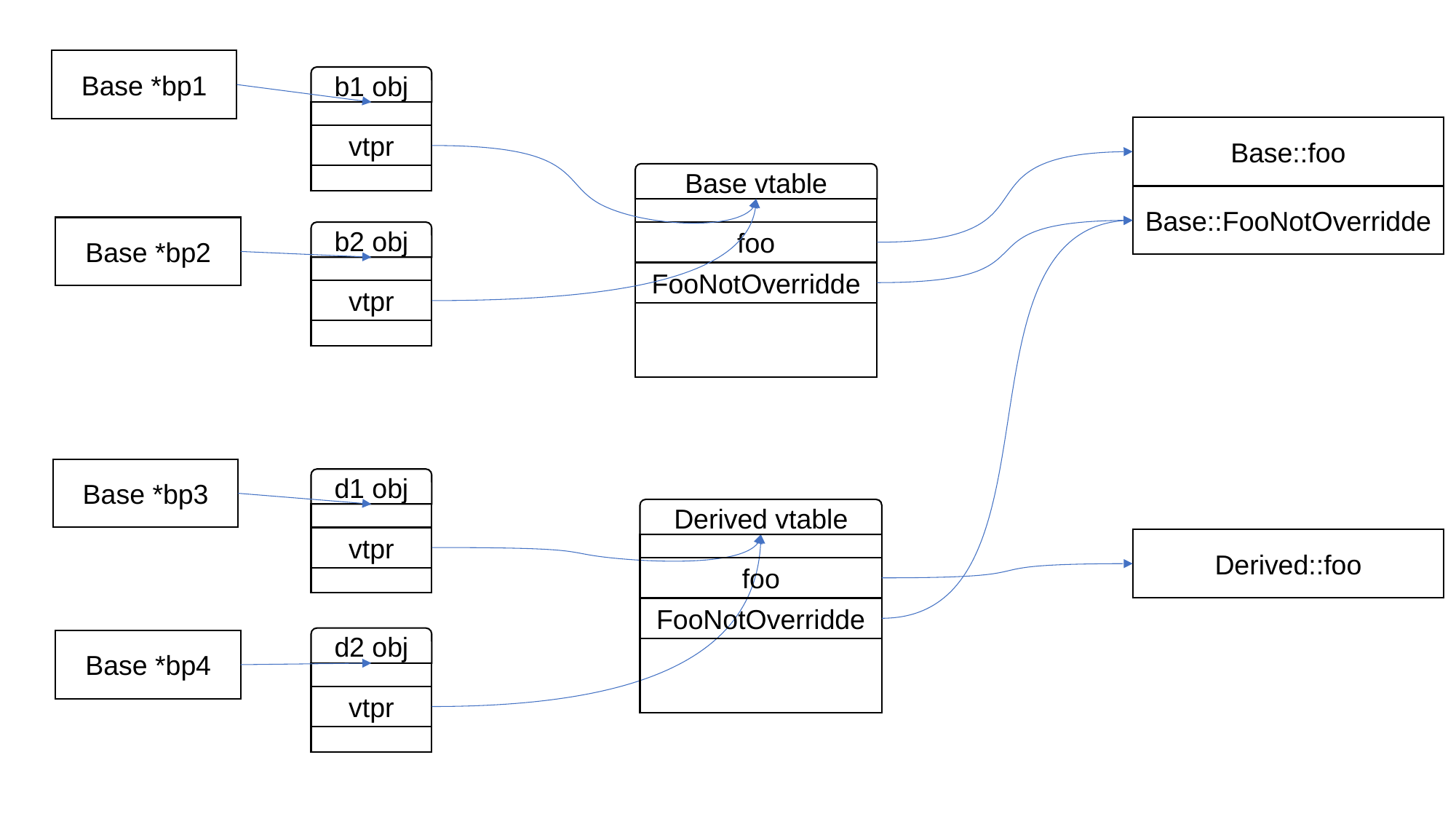

Base *bp1
b1 obj

vtpr
Base::foo
Base::FooNotOverridde
Base vtable

foo
FooNotOverridde
Base *bp2
b2 obj

vtpr
Base *bp3
d1 obj

vtpr
Derived vtable

foo
FooNotOverridde
Derived::foo
d2 obj

vtpr
Base *bp4